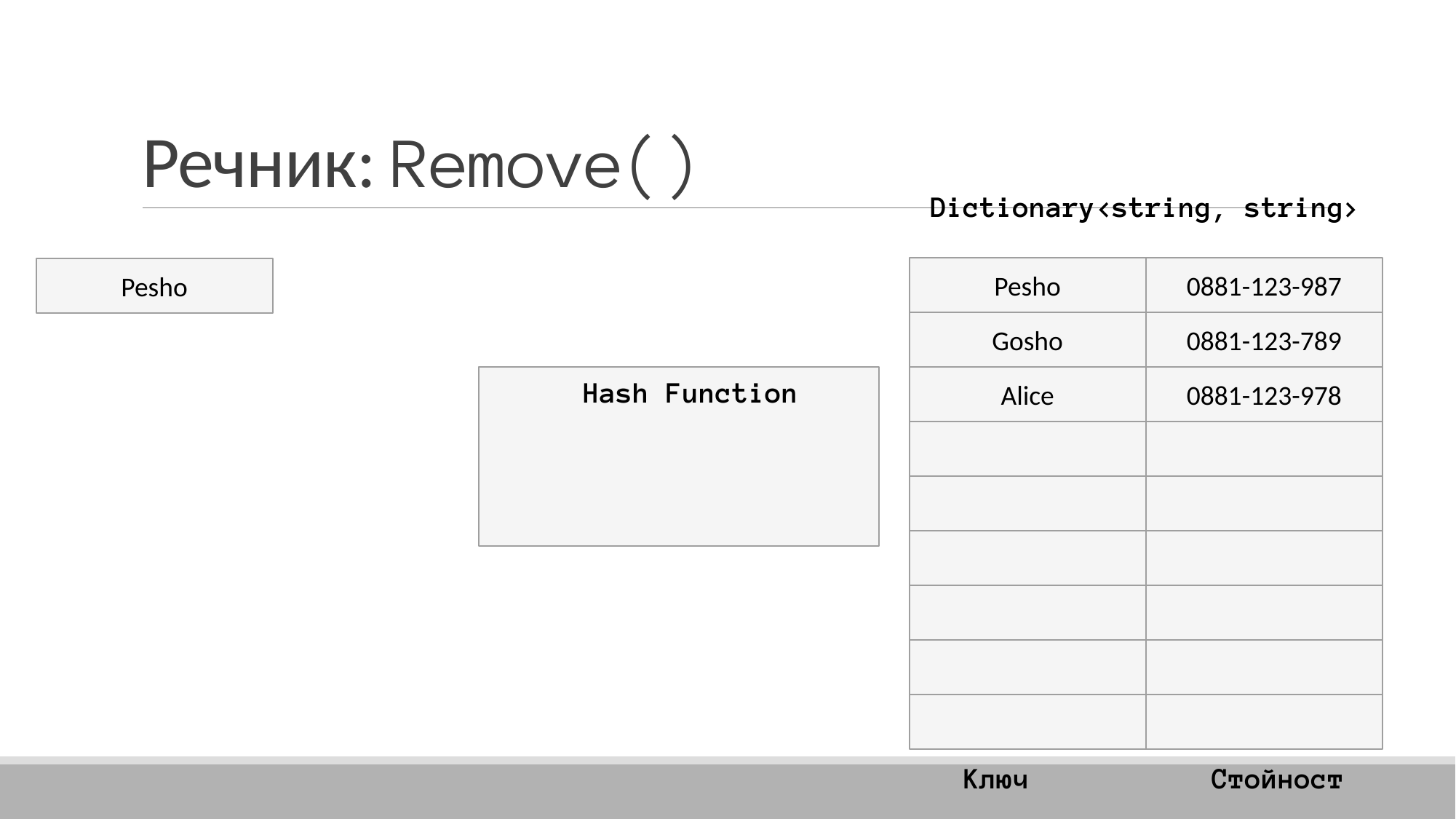

# Речник: Remove()
Dictionary<string, string>

Pesho
0881-123-987
Pesho
Gosho
0881-123-789
Alice
0881-123-978

Hash Function

 Ключ           Стойност